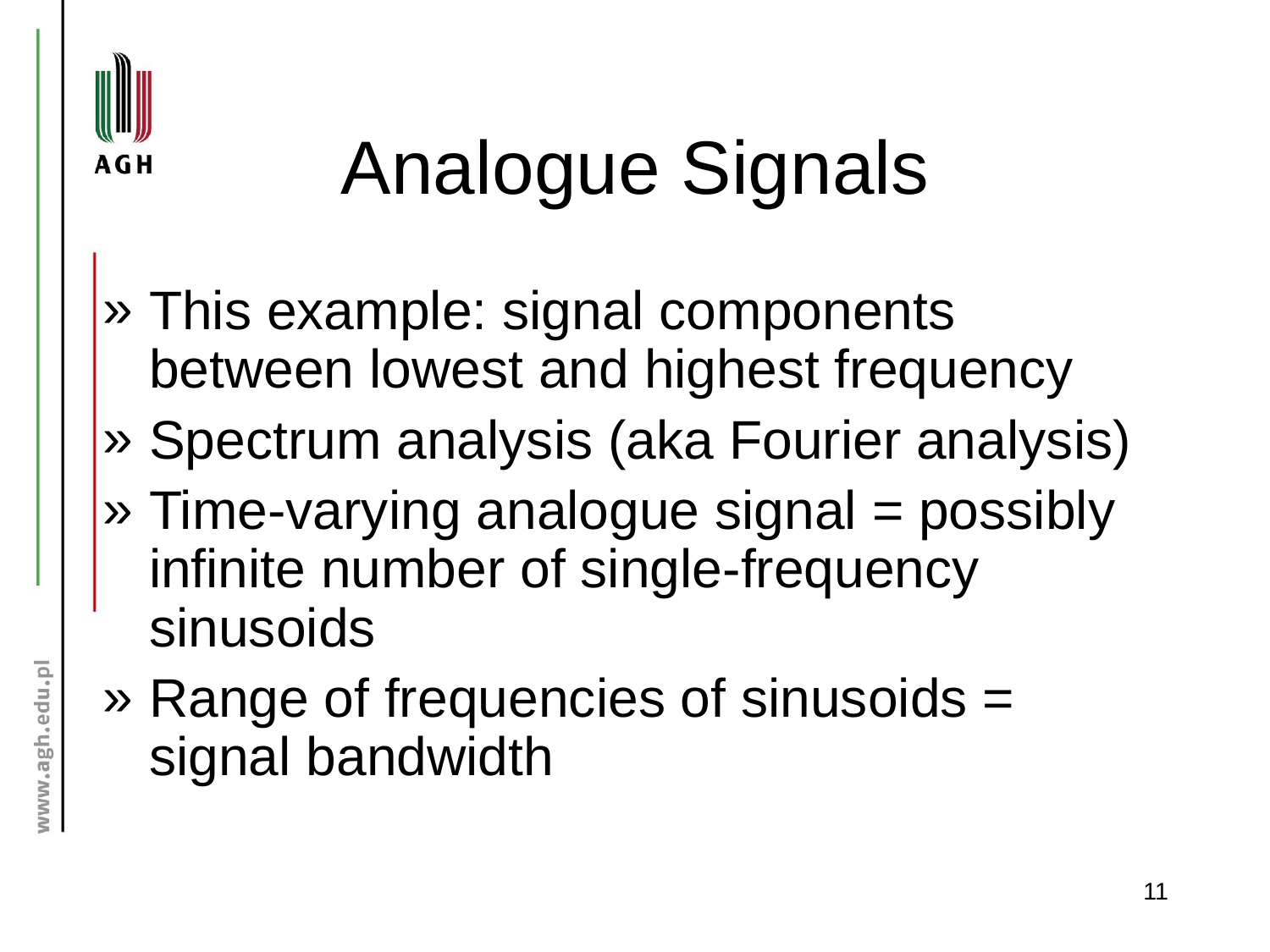

# Analogue Signals
This example: signal components between lowest and highest frequency
Spectrum analysis (aka Fourier analysis)
Time-varying analogue signal = possibly infinite number of single-frequency sinusoids
Range of frequencies of sinusoids = signal bandwidth
11